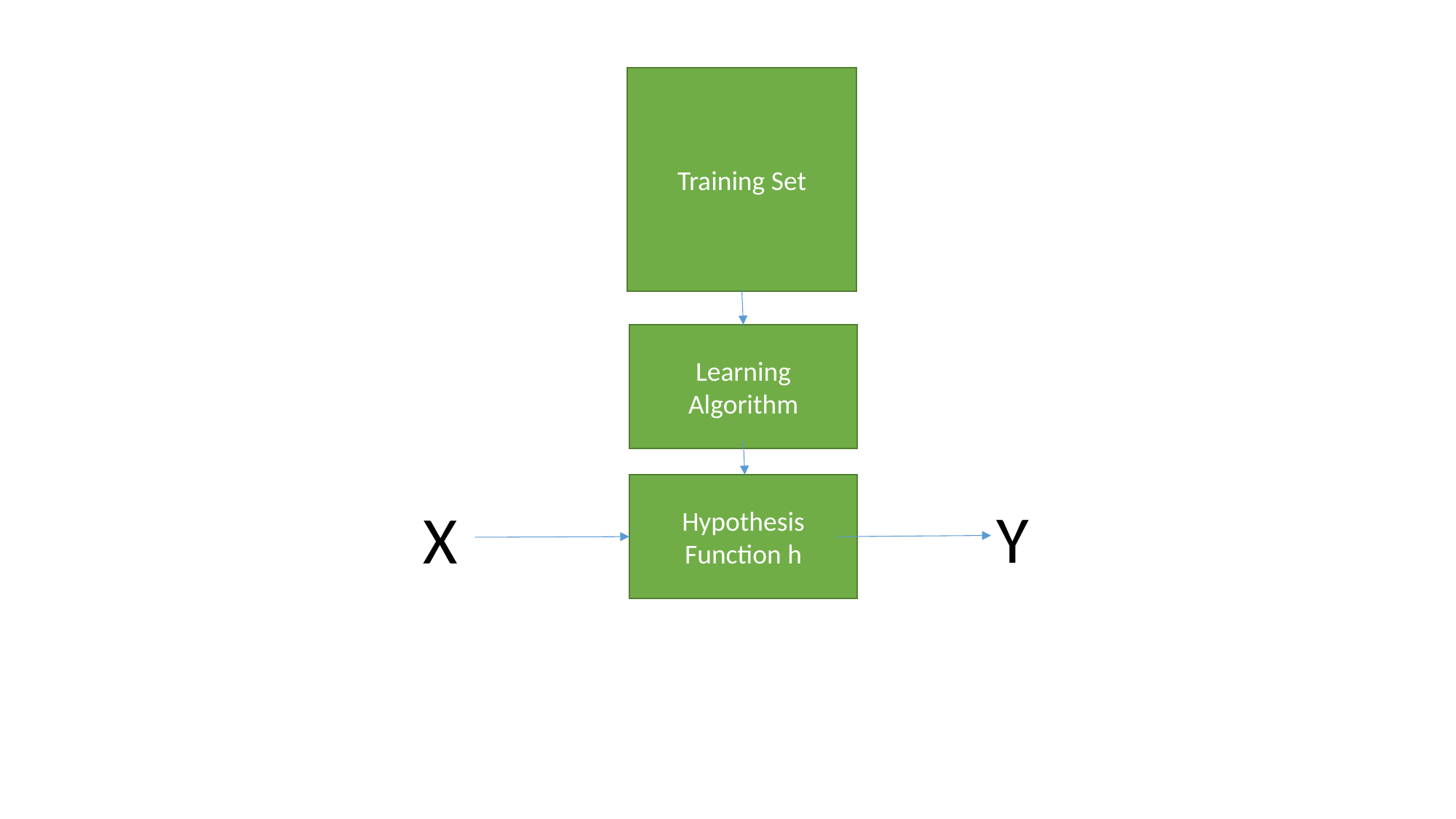

Training Set
Learning Algorithm
Hypothesis
Function h
Y
X